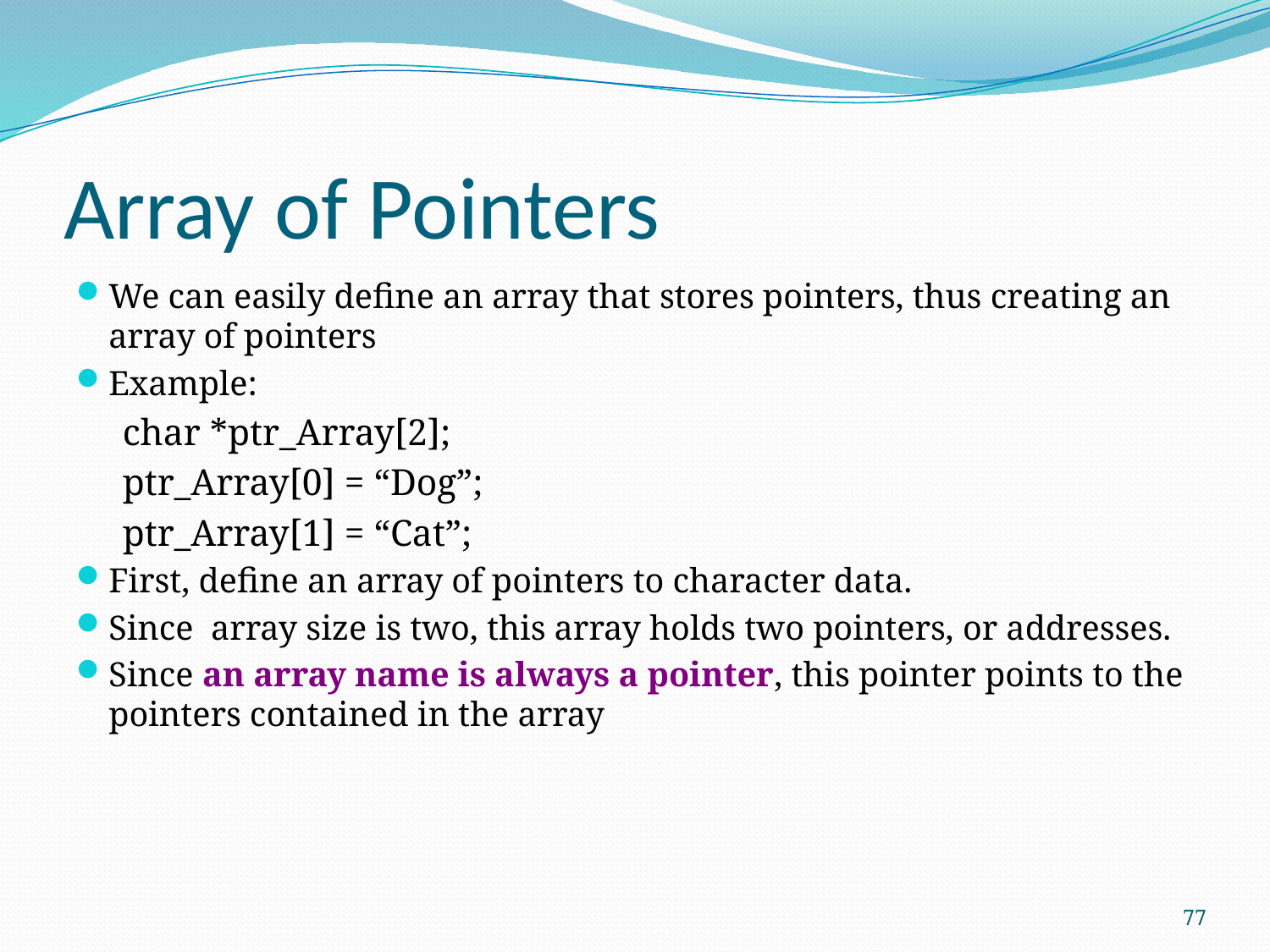

# Array of Pointers
We can easily define an array that stores pointers, thus creating an array of pointers
Example:
char *ptr_Array[2];
ptr_Array[0] = “Dog”;
ptr_Array[1] = “Cat”;
First, define an array of pointers to character data.
Since  array size is two, this array holds two pointers, or addresses.
Since an array name is always a pointer, this pointer points to the pointers contained in the array

77